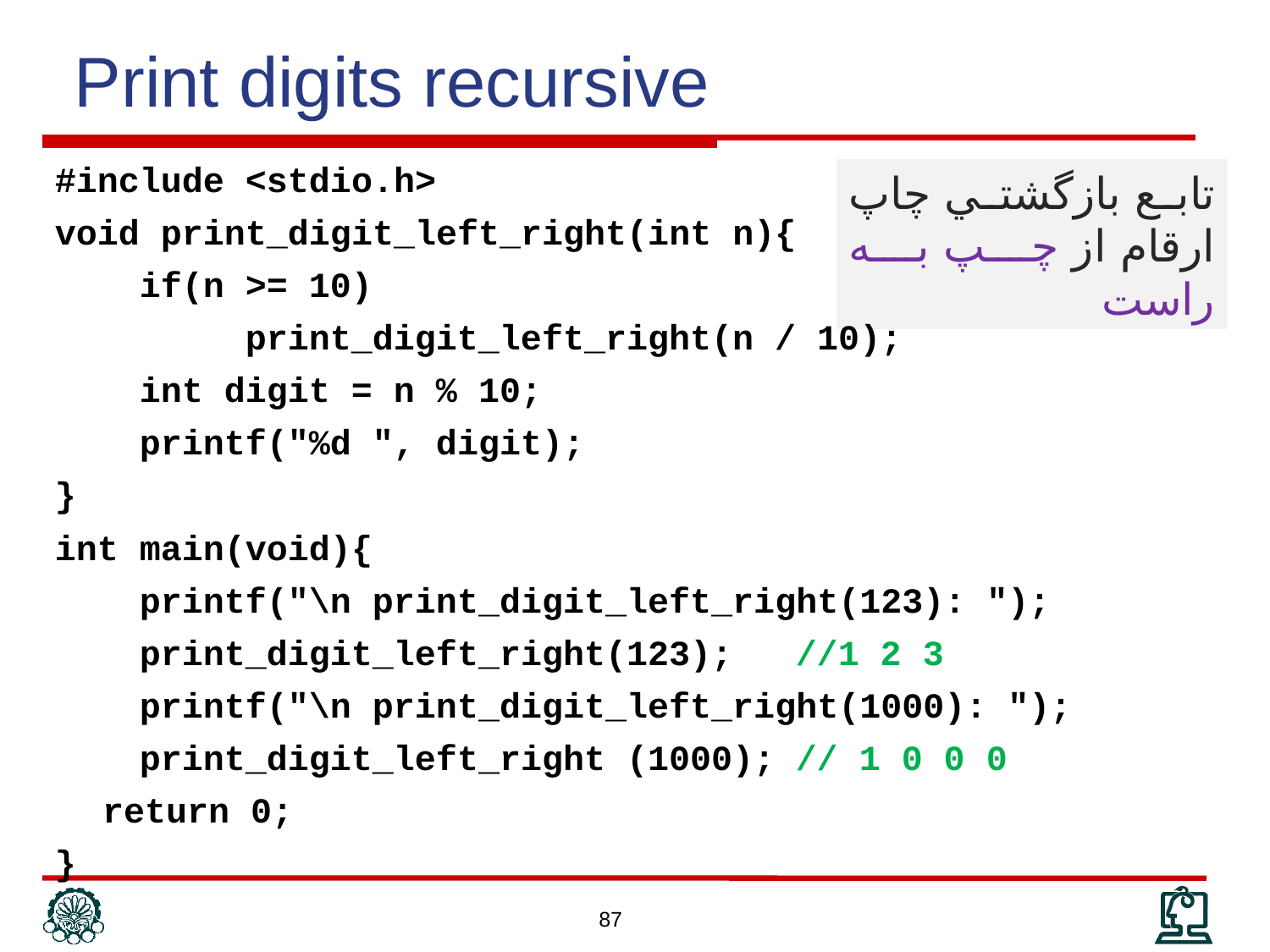

# Print digits recursive
#include <stdio.h>
void print_digit_left_right(int n){
    if(n >= 10)
         print_digit_left_right(n / 10);
    int digit = n % 10;
    printf("%d ", digit);
}
int main(void){
    printf("\n print_digit_left_right(123): ");
    print_digit_left_right(123);   //1 2 3
    printf("\n print_digit_left_right(1000): ");
    print_digit_left_right (1000); // 1 0 0 0
	return 0;
}
تابع بازگشتي چاپ ارقام از چپ به راست
87